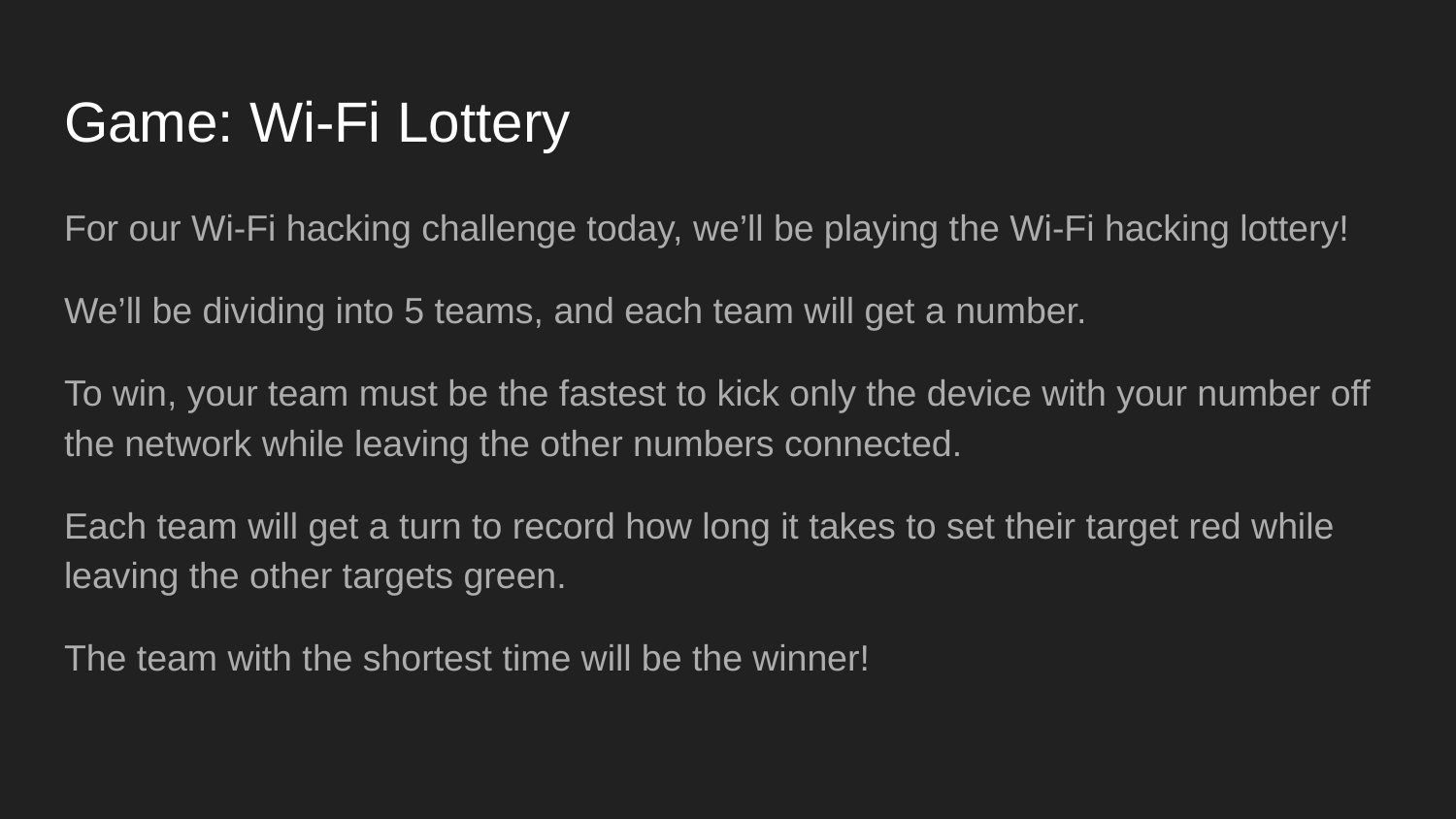

# Game: Wi-Fi Lottery
For our Wi-Fi hacking challenge today, we’ll be playing the Wi-Fi hacking lottery!
We’ll be dividing into 5 teams, and each team will get a number.
To win, your team must be the fastest to kick only the device with your number off the network while leaving the other numbers connected.
Each team will get a turn to record how long it takes to set their target red while leaving the other targets green.
The team with the shortest time will be the winner!